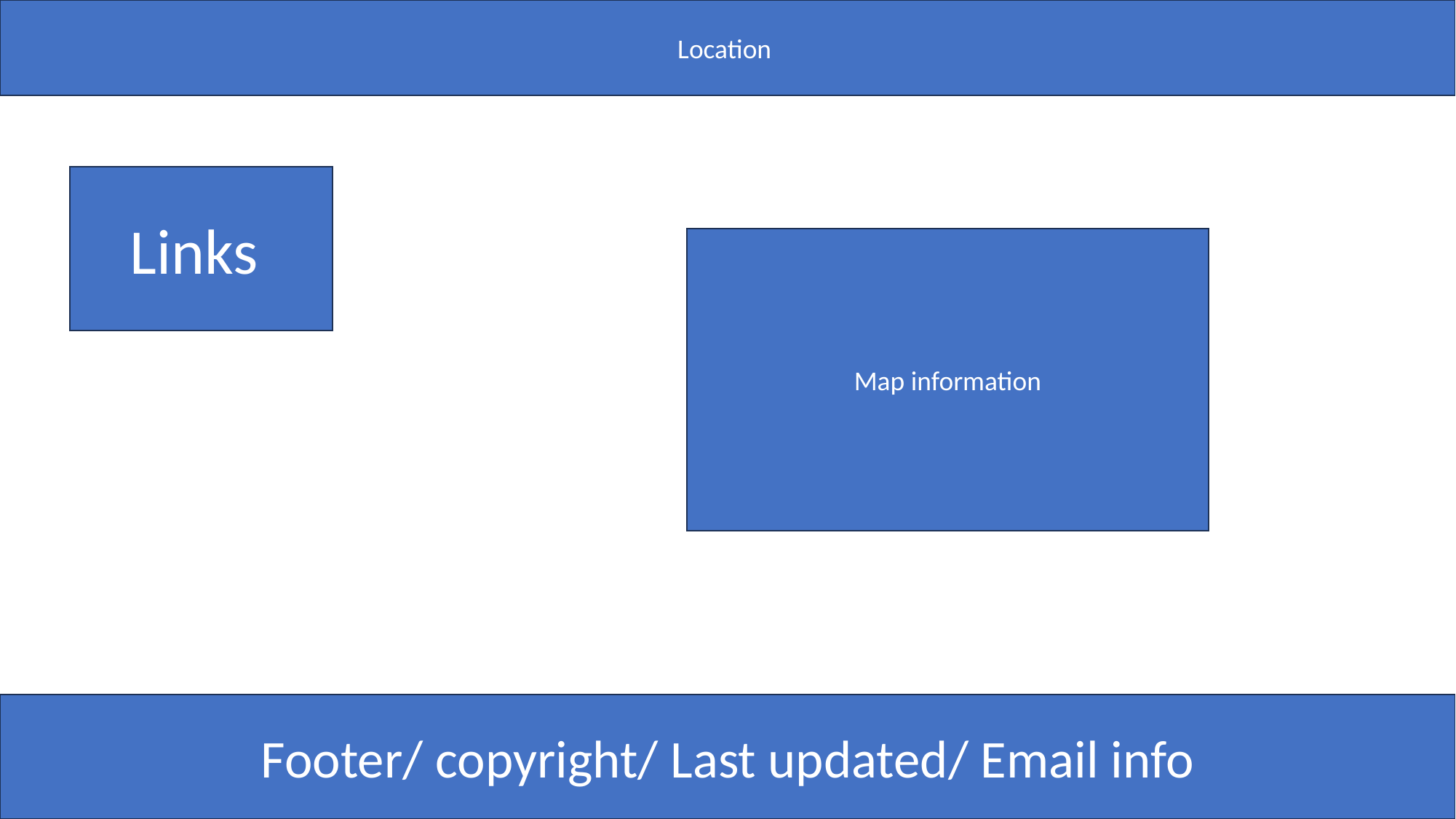

Location
Links
Map information
Footer/ copyright/ Last updated/ Email info